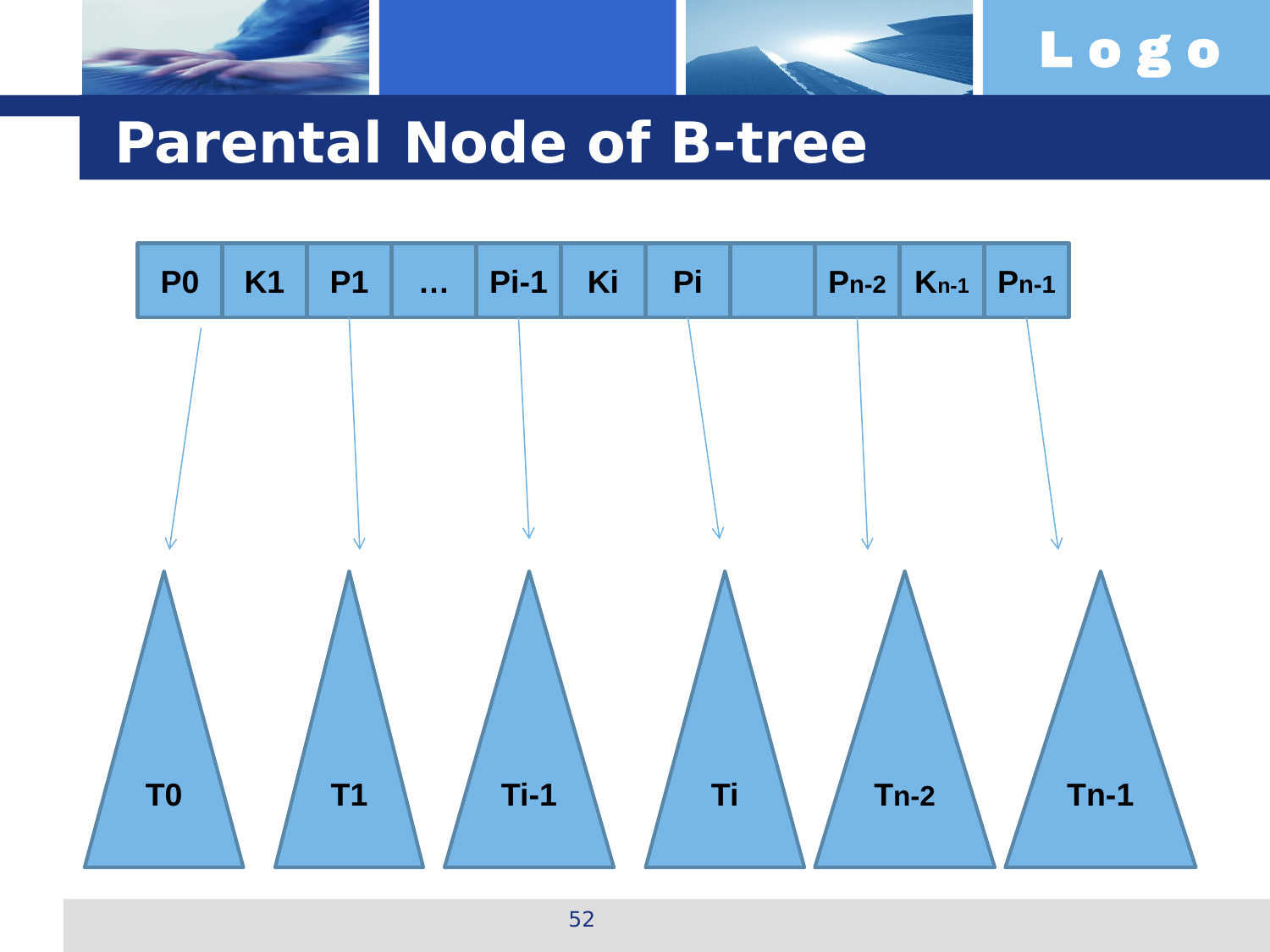

# Parental Node of B-tree
P0
K1
P1
…
Pi-1
Ki
Pi

Pn-2
Kn-1
Pn-1
T0
T1
Ti-1
Ti
Tn-2
Tn-1
52